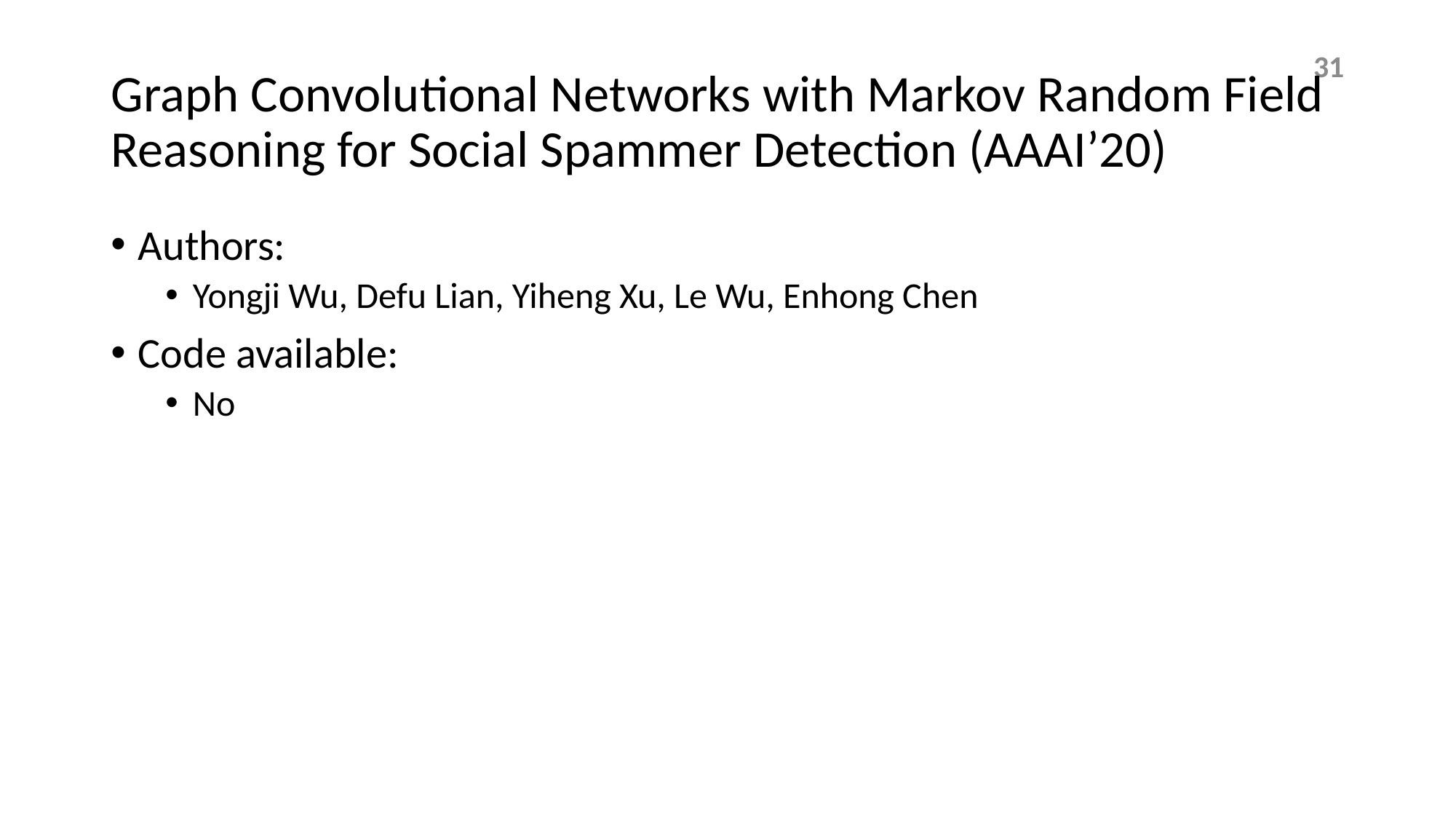

# Graph Convolutional Networks with Markov Random Field Reasoning for Social Spammer Detection (AAAI’20)
31
Authors:
Yongji Wu, Defu Lian, Yiheng Xu, Le Wu, Enhong Chen
Code available:
No